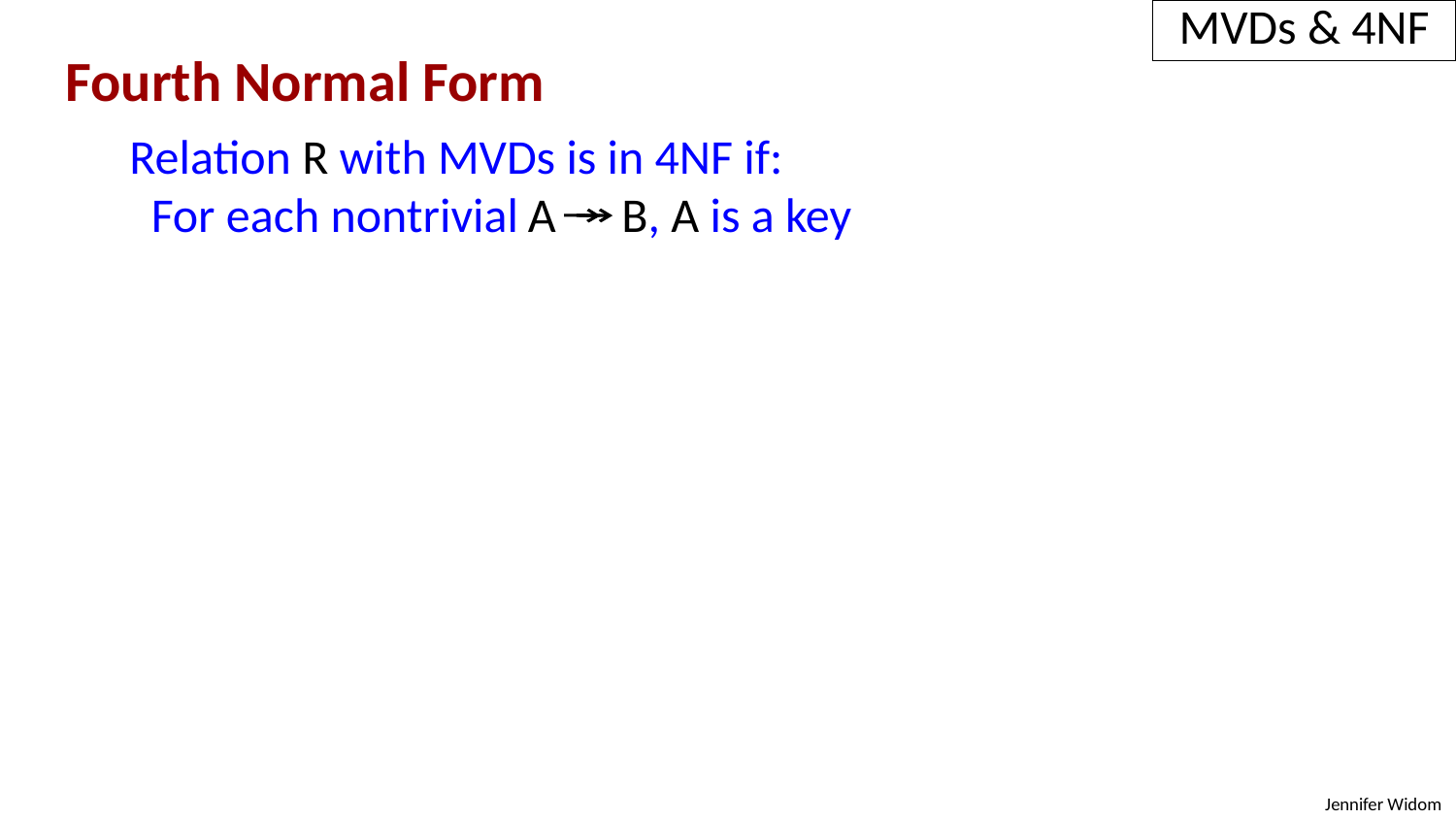

MVDs & 4NF
Fourth Normal Form
Relation R with MVDs is in 4NF if:
  For each nontrivial A      B, A is a key